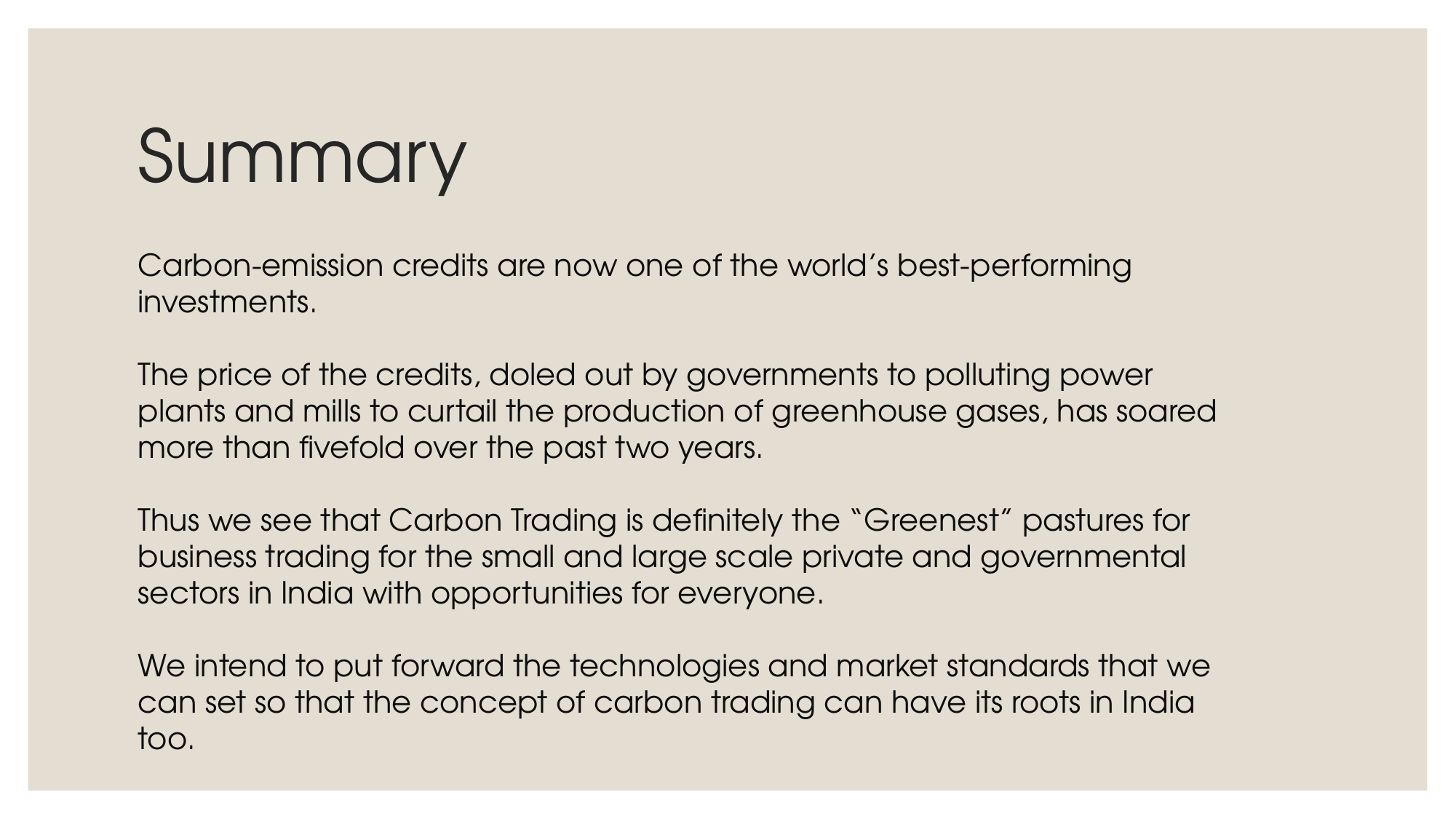

# Summary
Carbon-emission credits are now one of the world’s best-performing investments.

The price of the credits, doled out by governments to polluting power plants and mills to curtail the production of greenhouse gases, has soared more than fivefold over the past two years.

Thus we see that Carbon Trading is definitely the “Greenest” pastures for business trading for the small and large scale private and governmental sectors in India with opportunities for everyone.

We intend to put forward the technologies and market standards that we can set so that the concept of carbon trading can have its roots in India too.